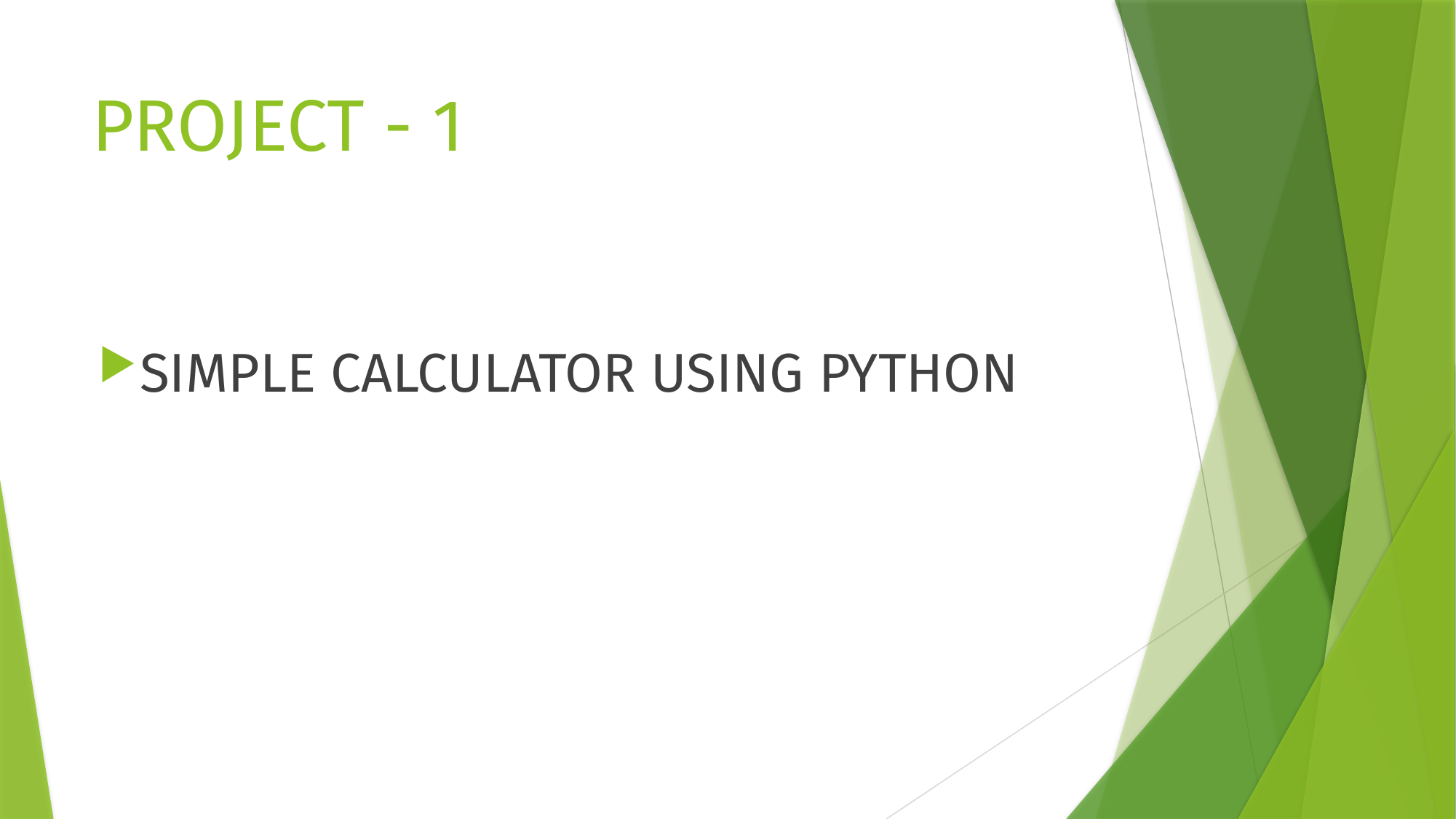

# PROJECT - 1
SIMPLE CALCULATOR USING PYTHON